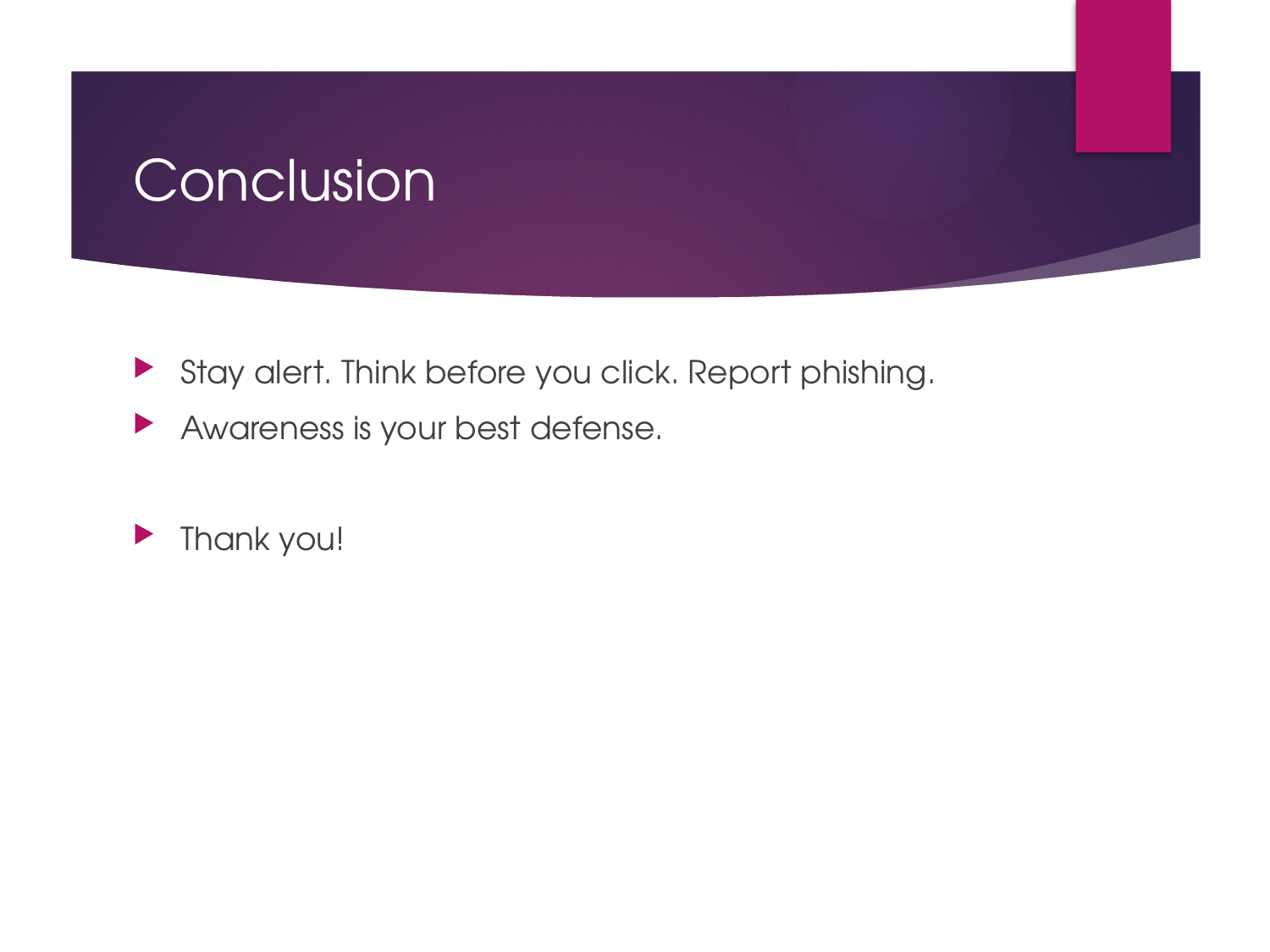

# Conclusion
Stay alert. Think before you click. Report phishing.
Awareness is your best defense.

Thank you!